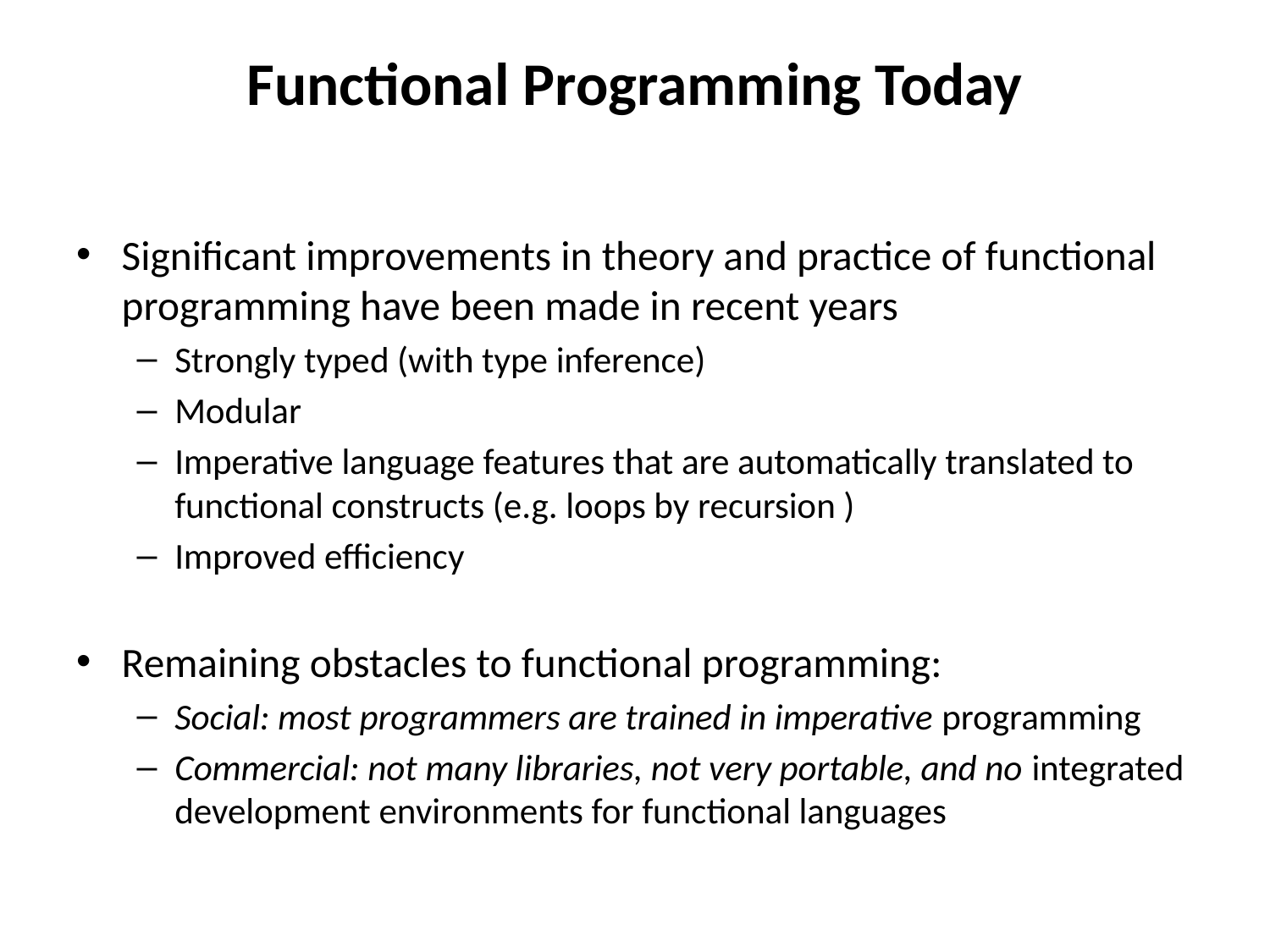

# Functional Programming Today
Significant improvements in theory and practice of functional programming have been made in recent years
Strongly typed (with type inference)
Modular
Imperative language features that are automatically translated to functional constructs (e.g. loops by recursion )
Improved efficiency

Remaining obstacles to functional programming:
Social: most programmers are trained in imperative programming
Commercial: not many libraries, not very portable, and no integrated development environments for functional languages